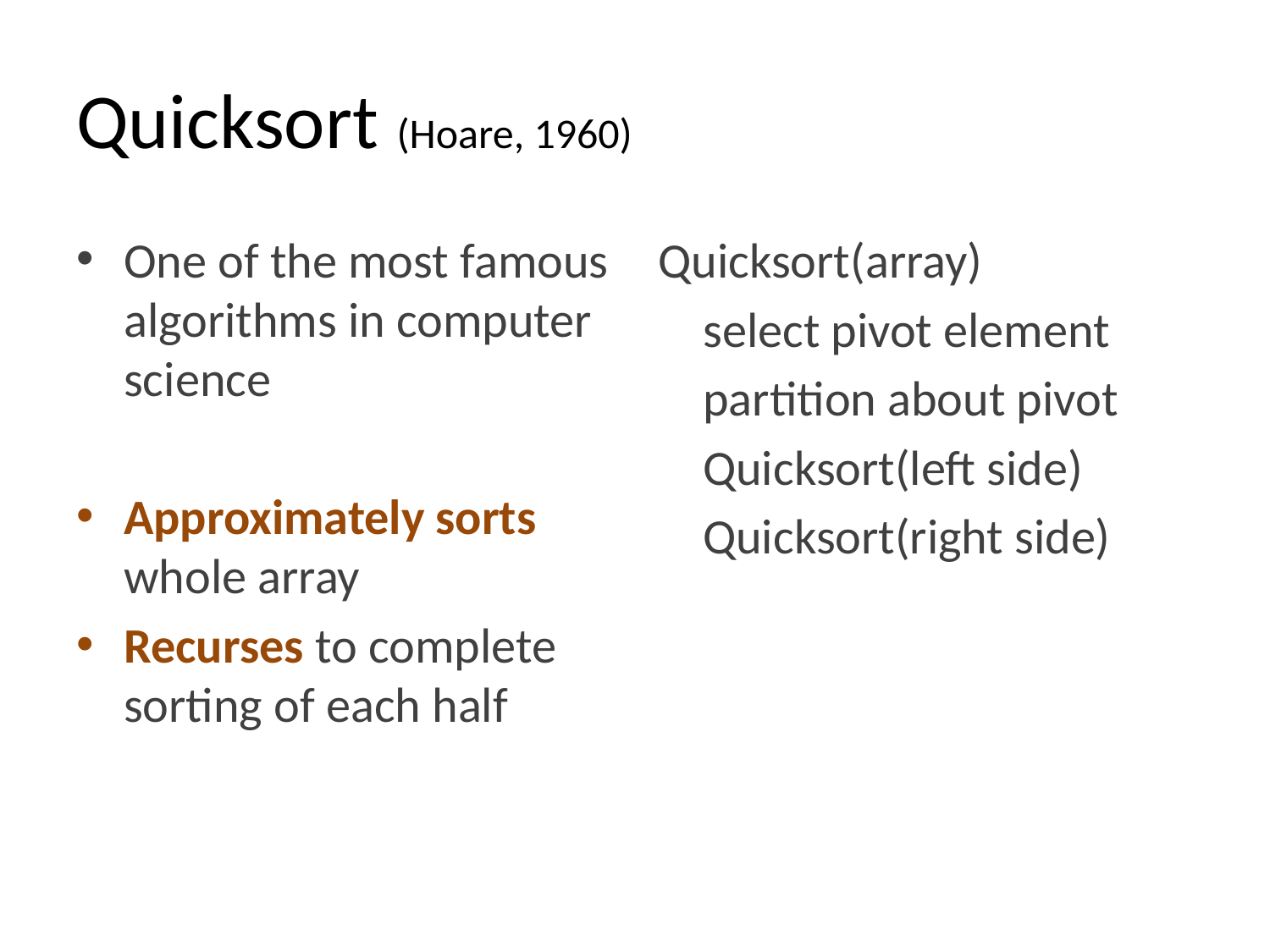

# Quicksort (Hoare, 1960)
One of the most famous algorithms in computer science

Approximately sorts whole array
Recurses to complete sorting of each half
Quicksort(array)
    select pivot element
    partition about pivot
    Quicksort(left side)
    Quicksort(right side)